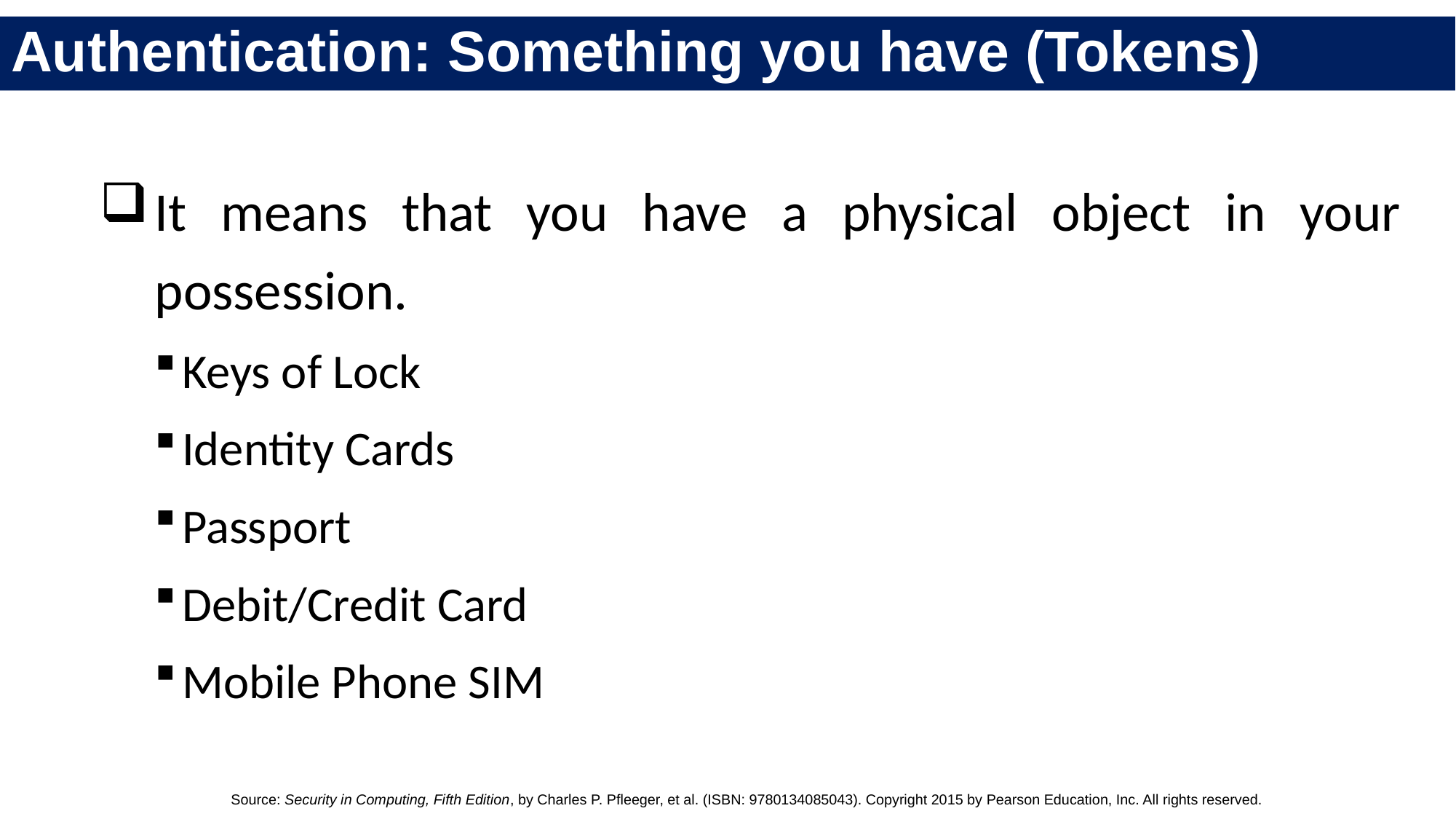

# Authentication: Something you have (Tokens)
It means that you have a physical object in your possession.
Keys of Lock
Identity Cards
Passport
Debit/Credit Card
Mobile Phone SIM
Source: Security in Computing, Fifth Edition, by Charles P. Pfleeger, et al. (ISBN: 9780134085043). Copyright 2015 by Pearson Education, Inc. All rights reserved.